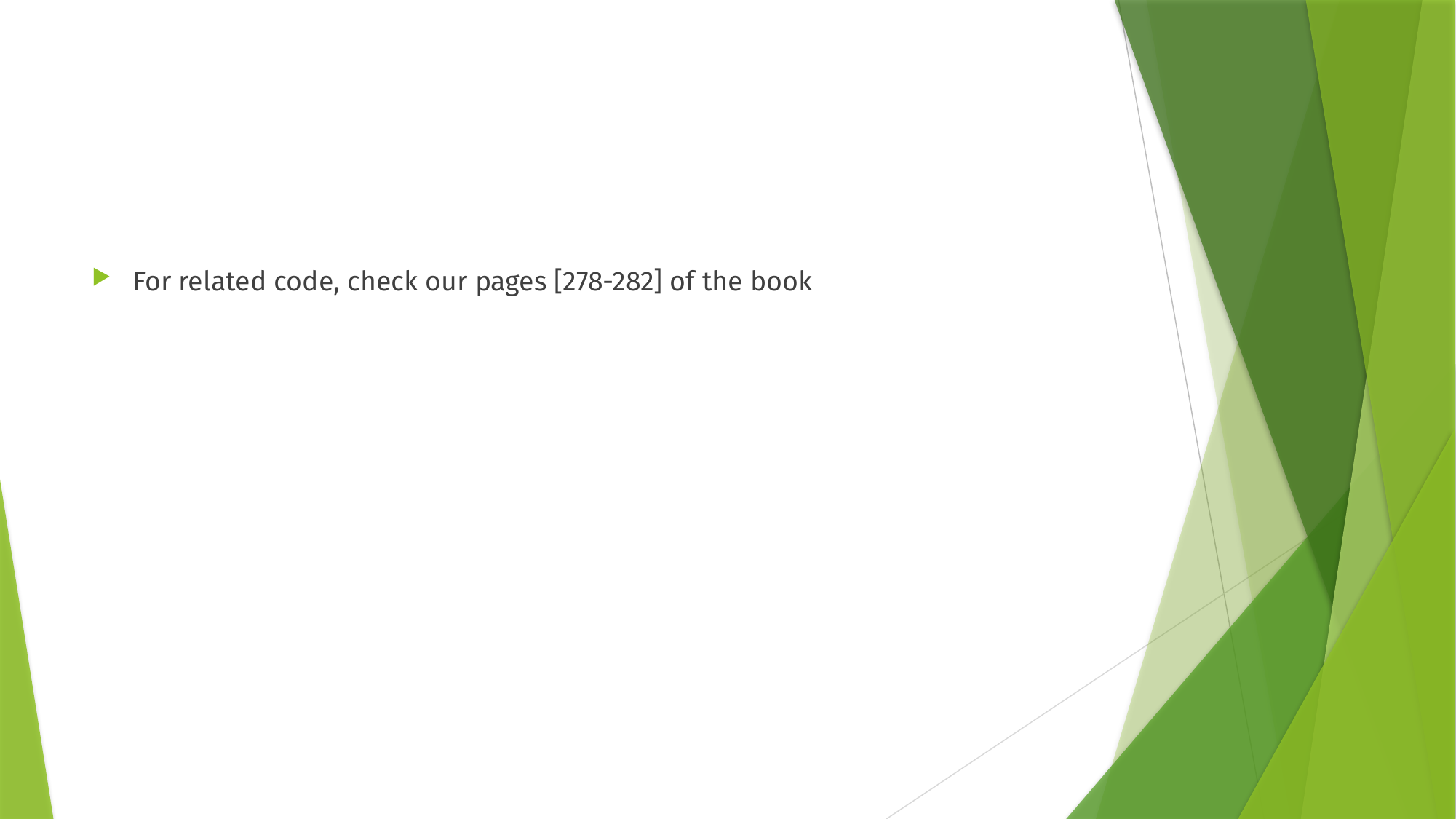

#
For related code, check our pages [278-282] of the book